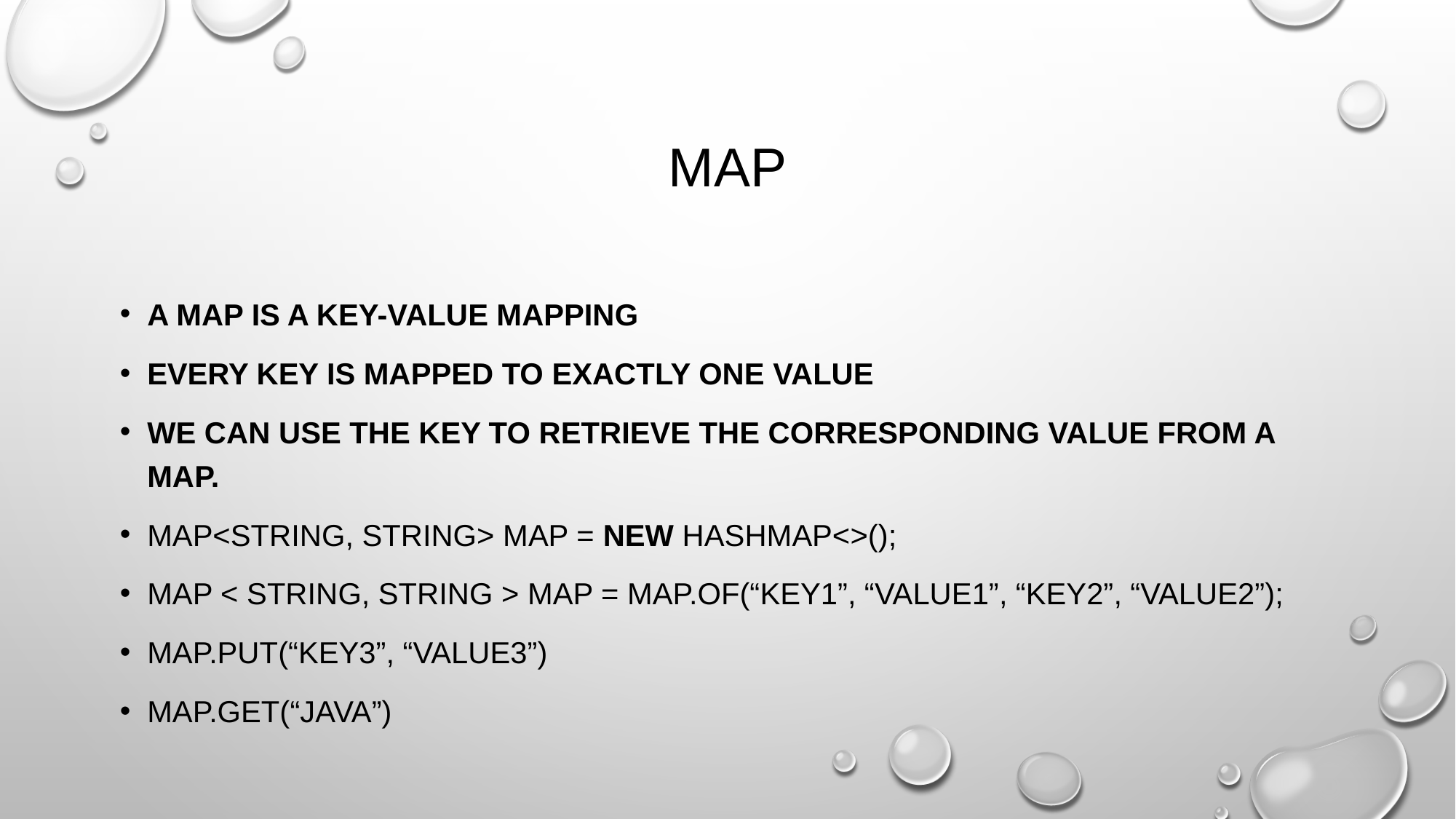

# map
A map is a key-value mapping
every key is mapped to exactly one value
we can use the key to retrieve the corresponding value from a map.
Map<String, string> map = new Hashmap<>();
Map < String, string > map = map.of(“key1”, “value1”, “key2”, “value2”);
Map.put(“key3”, “value3”)
Map.Get(“Java”)